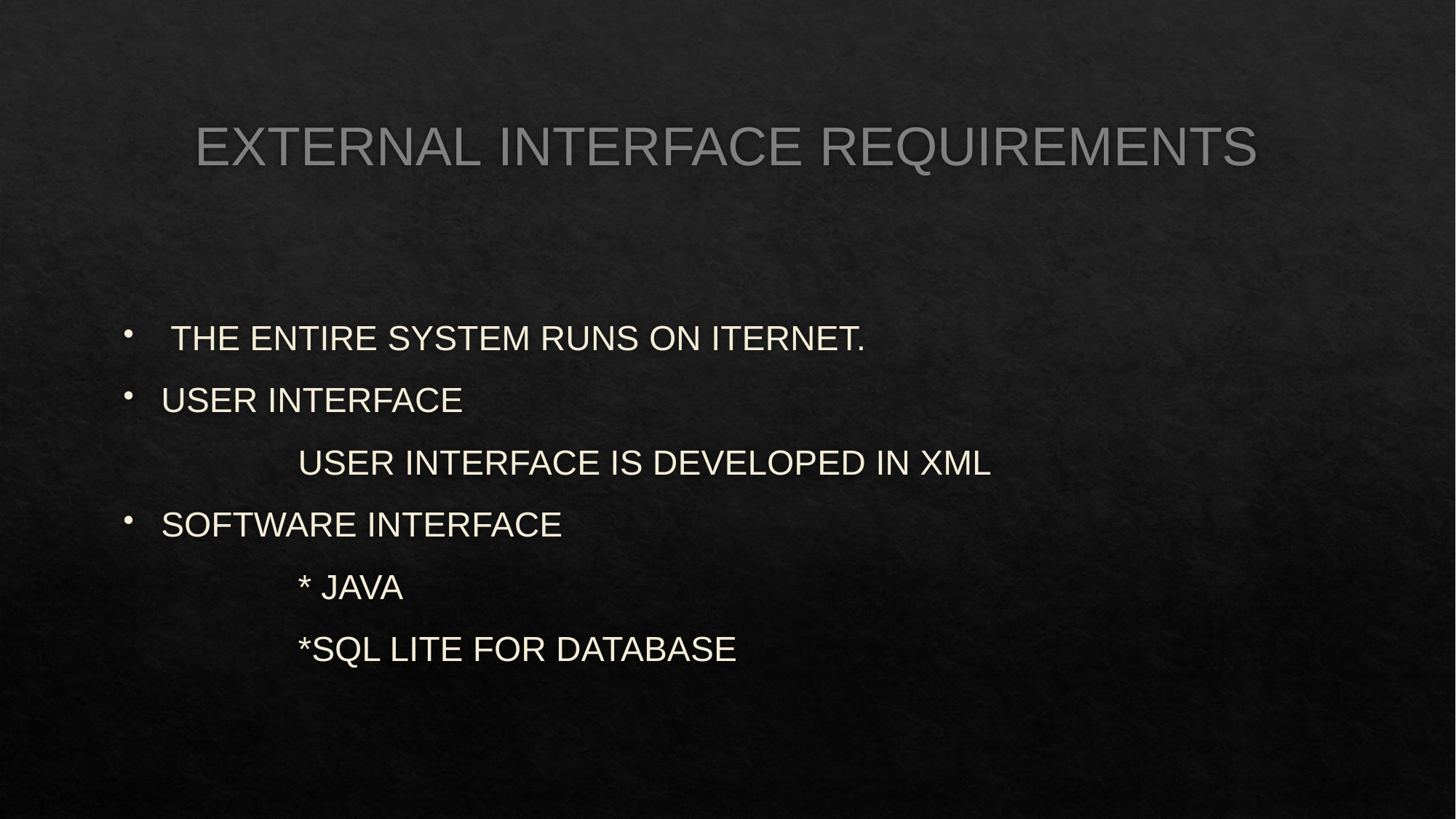

# EXTERNAL INTERFACE REQUIREMENTS

 THE ENTIRE SYSTEM RUNS ON ITERNET.
USER INTERFACE
                  USER INTERFACE IS DEVELOPED IN XML
SOFTWARE INTERFACE
                  * JAVA
                  *SQL LITE FOR DATABASE